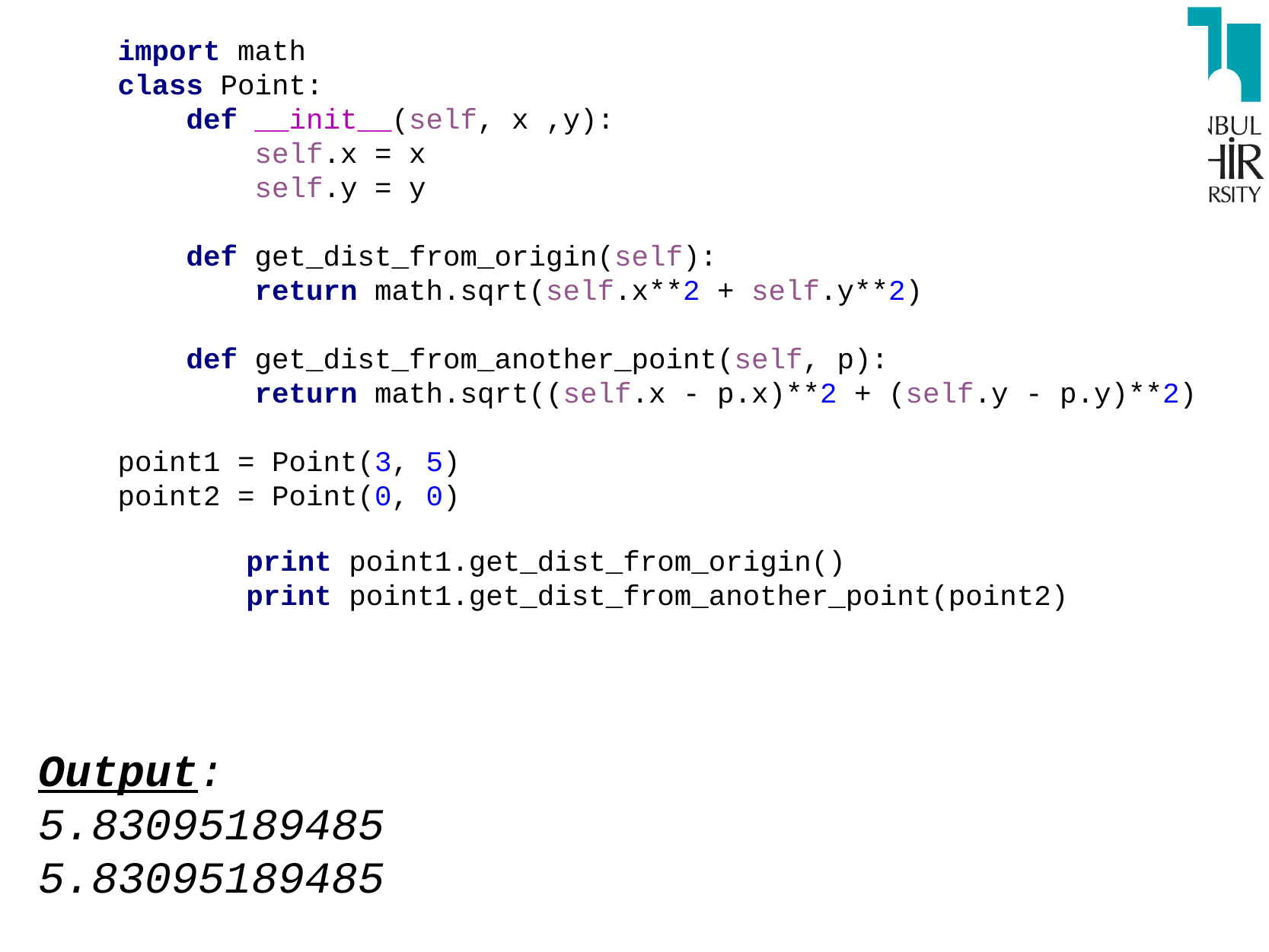

import math
class Point:
    def __init__(self, x ,y):
        self.x = x
        self.y = y
    def get_dist_from_origin(self):
        return math.sqrt(self.x**2 + self.y**2)
    def get_dist_from_another_point(self, p):
        return math.sqrt((self.x - p.x)**2 + (self.y - p.y)**2)
point1 = Point(3, 5)
point2 = Point(0, 0)
print point1.get_dist_from_origin()
print point1.get_dist_from_another_point(point2)
Output:
5.83095189485
5.83095189485